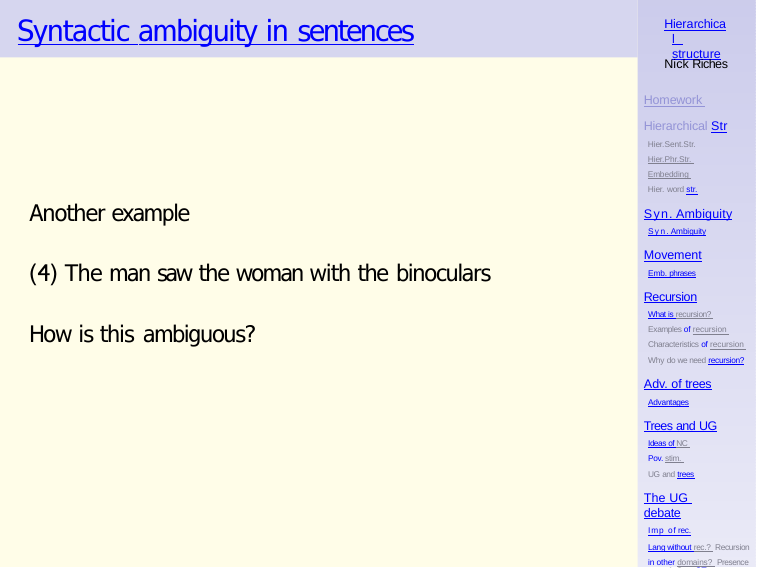

# Syntactic ambiguity in sentences
Hierarchical  structure
Nick Riches
Homework  Hierarchical Str
Hier.Sent.Str.  Hier.Phr.Str.  Embedding  Hier. word str.
Syn. Ambiguity
Syn. Ambiguity
Another example
Movement
Emb. phrases
(4) The man saw the woman with the binoculars
Recursion
What is recursion?  Examples of recursion  Characteristics of recursion  Why do we need recursion?
How is this ambiguous?
Adv. of trees
Advantages

Trees and UG
Ideas of NC  Pov. stim.  UG and trees

The UG debate
Imp of rec.
Lang without rec.?  Recursion in other domains?  Presence of mul1ti2ple/ 37